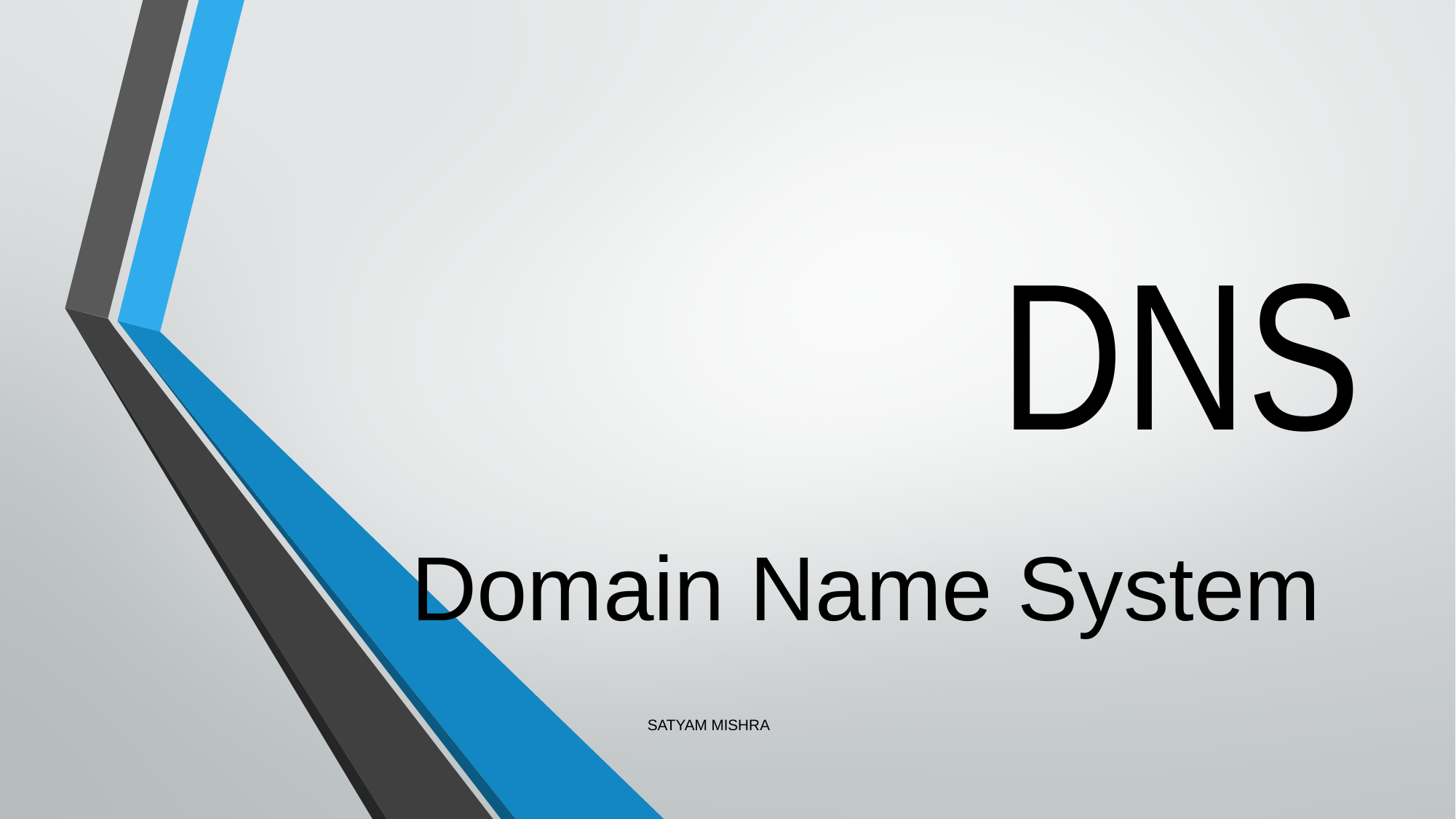

# DNS
Domain Name System
SATYAM MISHRA